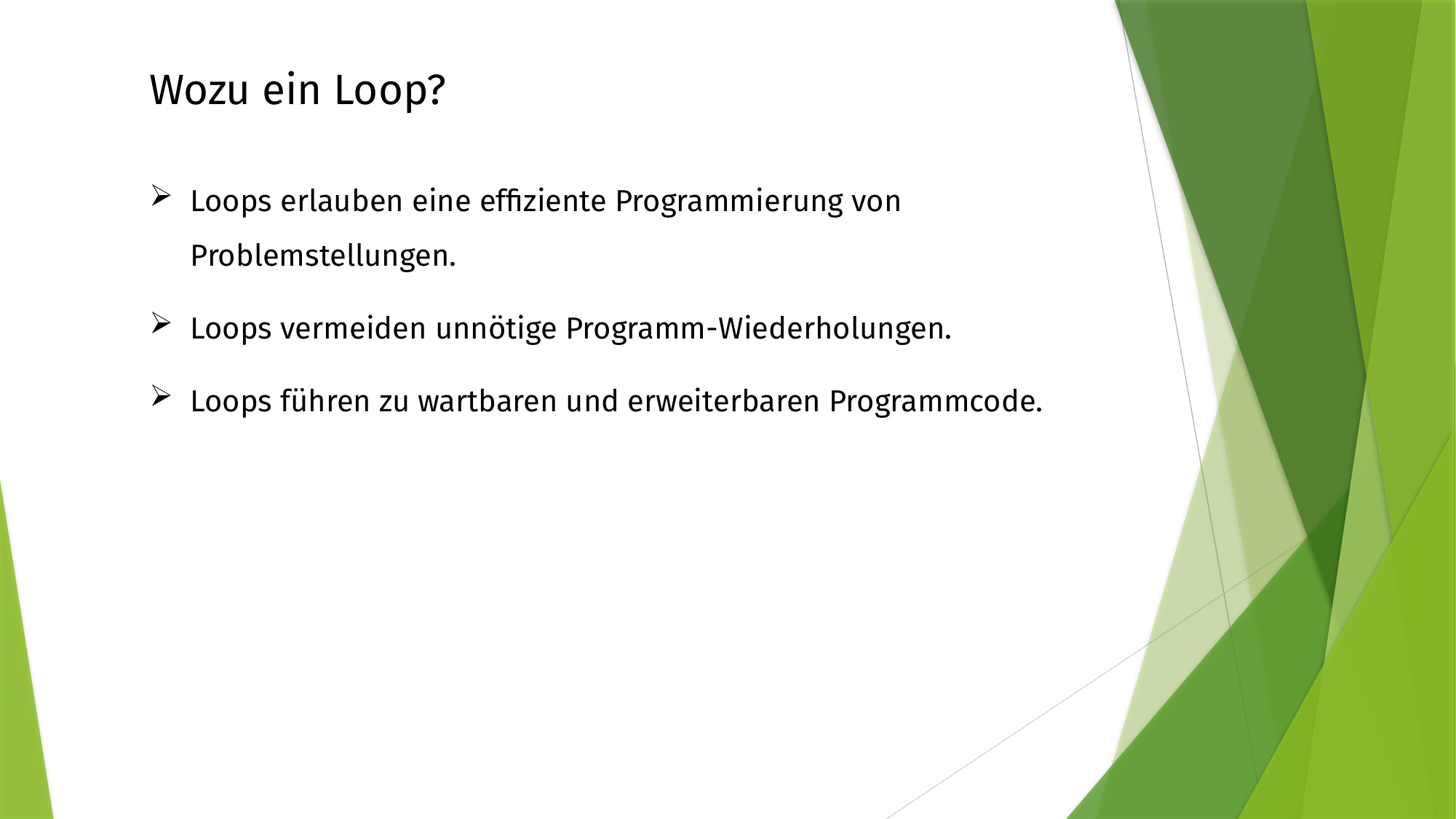

Wozu ein Loop?
Loops erlauben eine effiziente Programmierung von
Problemstellungen.
Loops vermeiden unnötige Programm-Wiederholungen.
Loops führen zu wartbaren und erweiterbaren Programmcode.